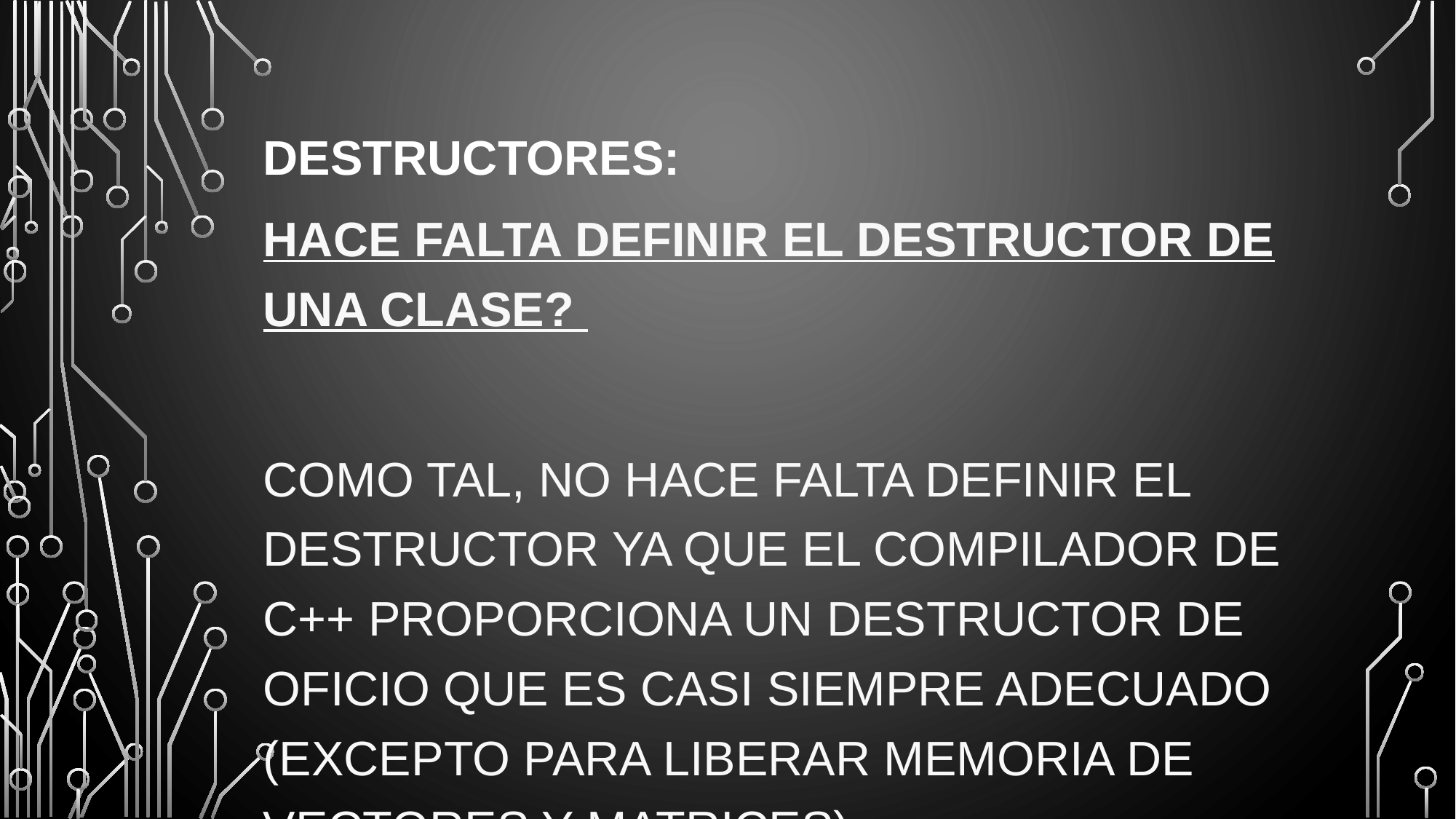

# DESTRUCTORES:
Hace falta definir el destructor de una clase?

Como tal, no hace falta definir el destructor ya que el compilador de C++ proporciona un destructor de oficio que es casi siempre adecuado (excepto para liberar memoria de vectores y matrices).